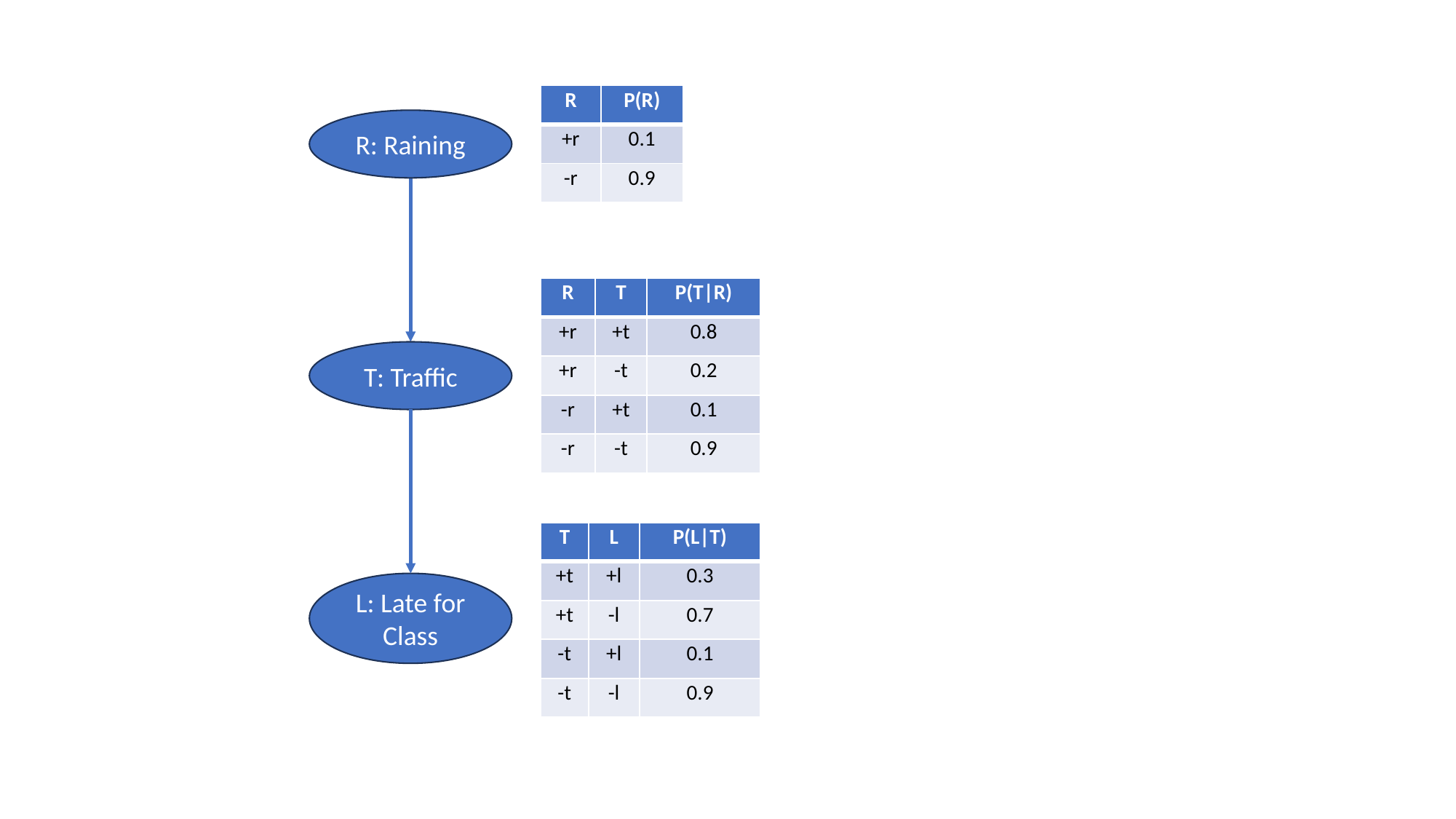

| R | P(R) |
| --- | --- |
| +r | 0.1 |
| -r | 0.9 |
R: Raining
| R | T | P(T|R) |
| --- | --- | --- |
| +r | +t | 0.8 |
| +r | -t | 0.2 |
| -r | +t | 0.1 |
| -r | -t | 0.9 |
T: Traffic
| T | L | P(L|T) |
| --- | --- | --- |
| +t | +l | 0.3 |
| +t | -l | 0.7 |
| -t | +l | 0.1 |
| -t | -l | 0.9 |
L: Late for Class